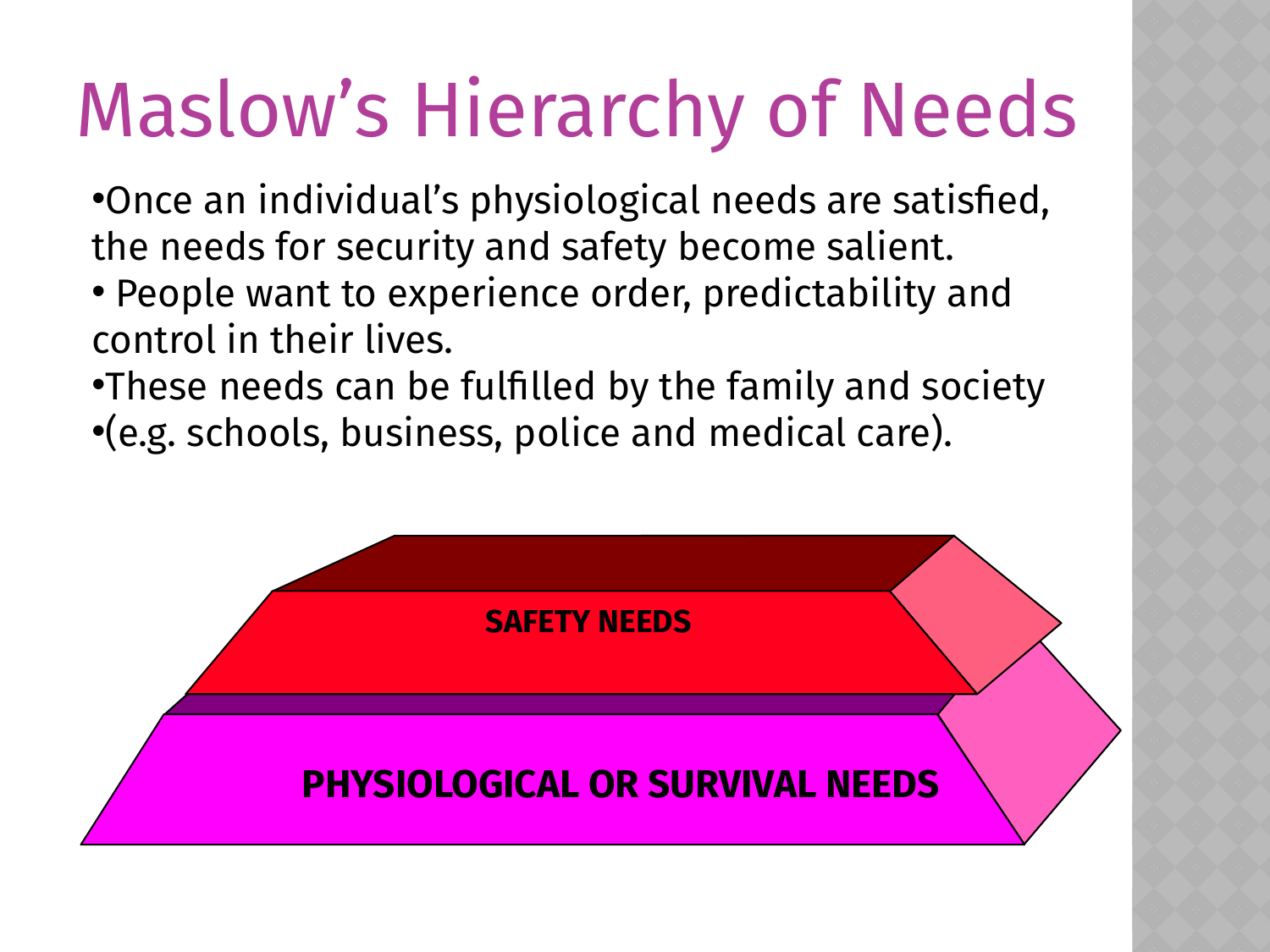

Maslow’s Hierarchy of Needs
Once an individual’s physiological needs are satisfied, the needs for security and safety become salient.
 People want to experience order, predictability and control in their lives.
These needs can be fulfilled by the family and society
(e.g. schools, business, police and medical care).

SAFETY NEEDS

PHYSIOLOGICAL OR SURVIVAL NEEDS